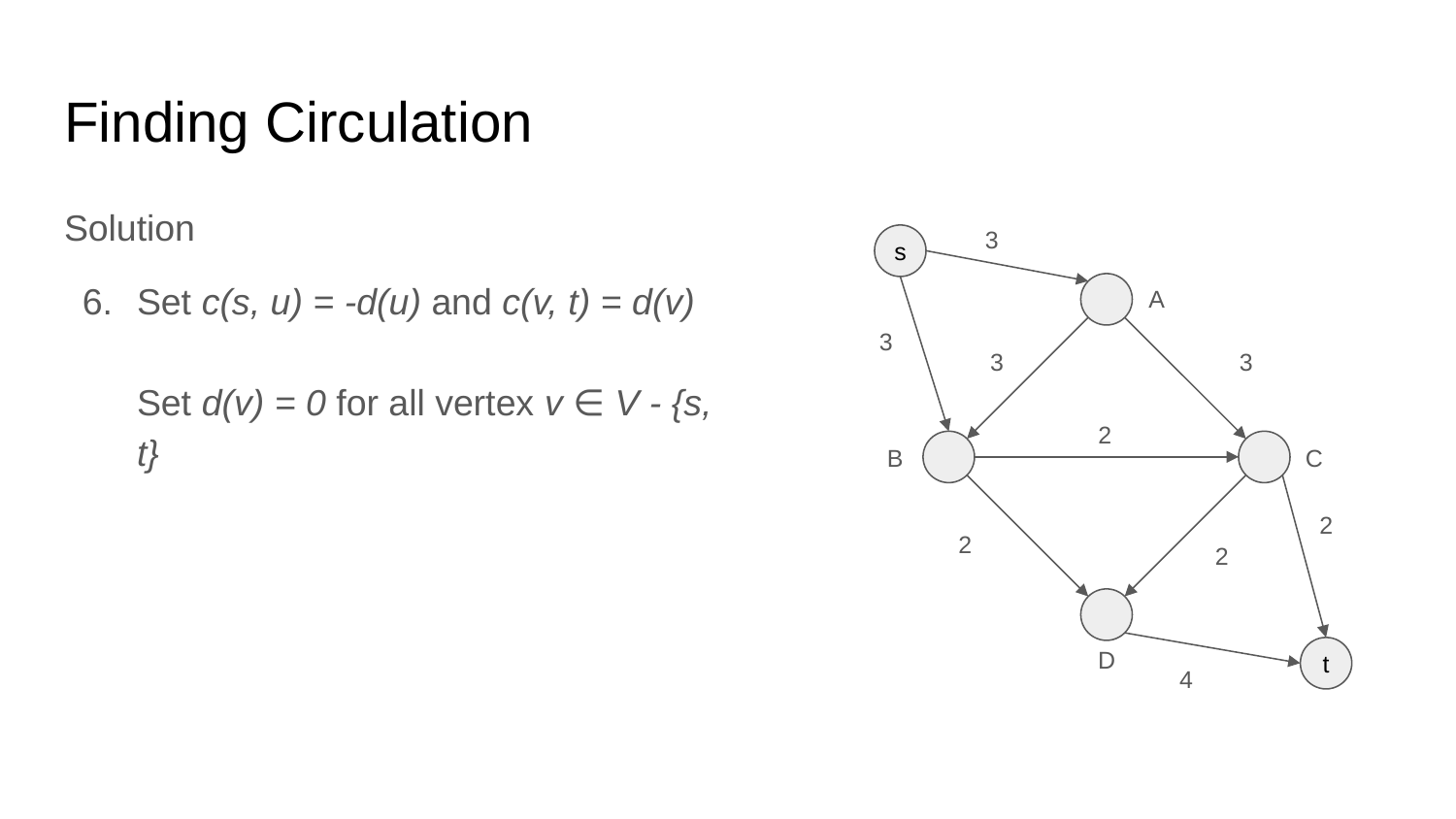

# Finding Circulation
Solution
Set c(s, u) = -d(u) and c(v, t) = d(v)
Set d(v) = 0 for all vertex v ∈ V - {s, t}
3
s

3
3
2

2
2

A
3
B
C
2
t
D
4